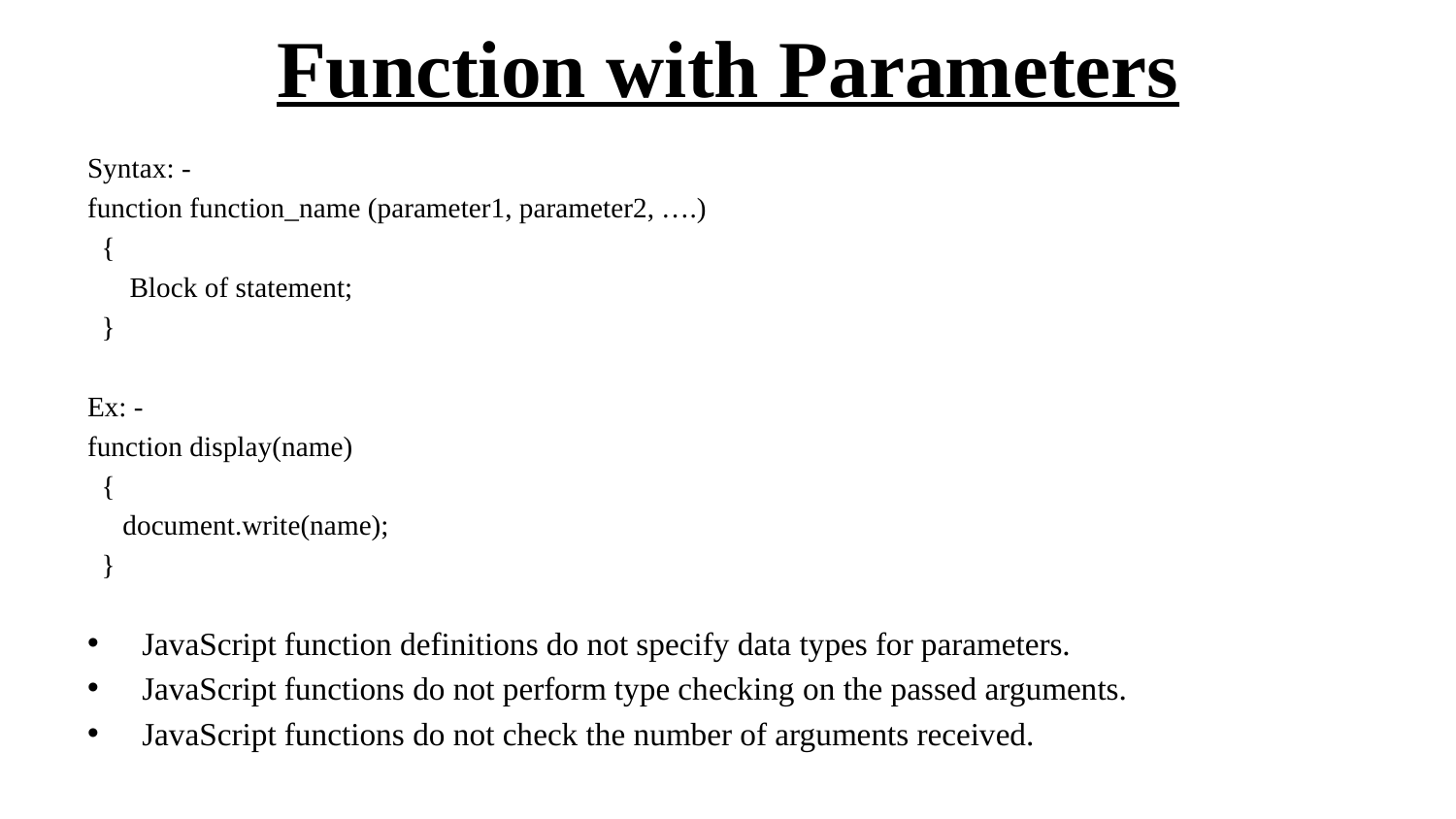

# Function with Parameters
Syntax: -
function function_name (parameter1, parameter2, ….)
  {
      Block of statement;
  }

Ex: -
function display(name)
  {
     document.write(name);
  }

JavaScript function definitions do not specify data types for parameters.
JavaScript functions do not perform type checking on the passed arguments.
JavaScript functions do not check the number of arguments received.